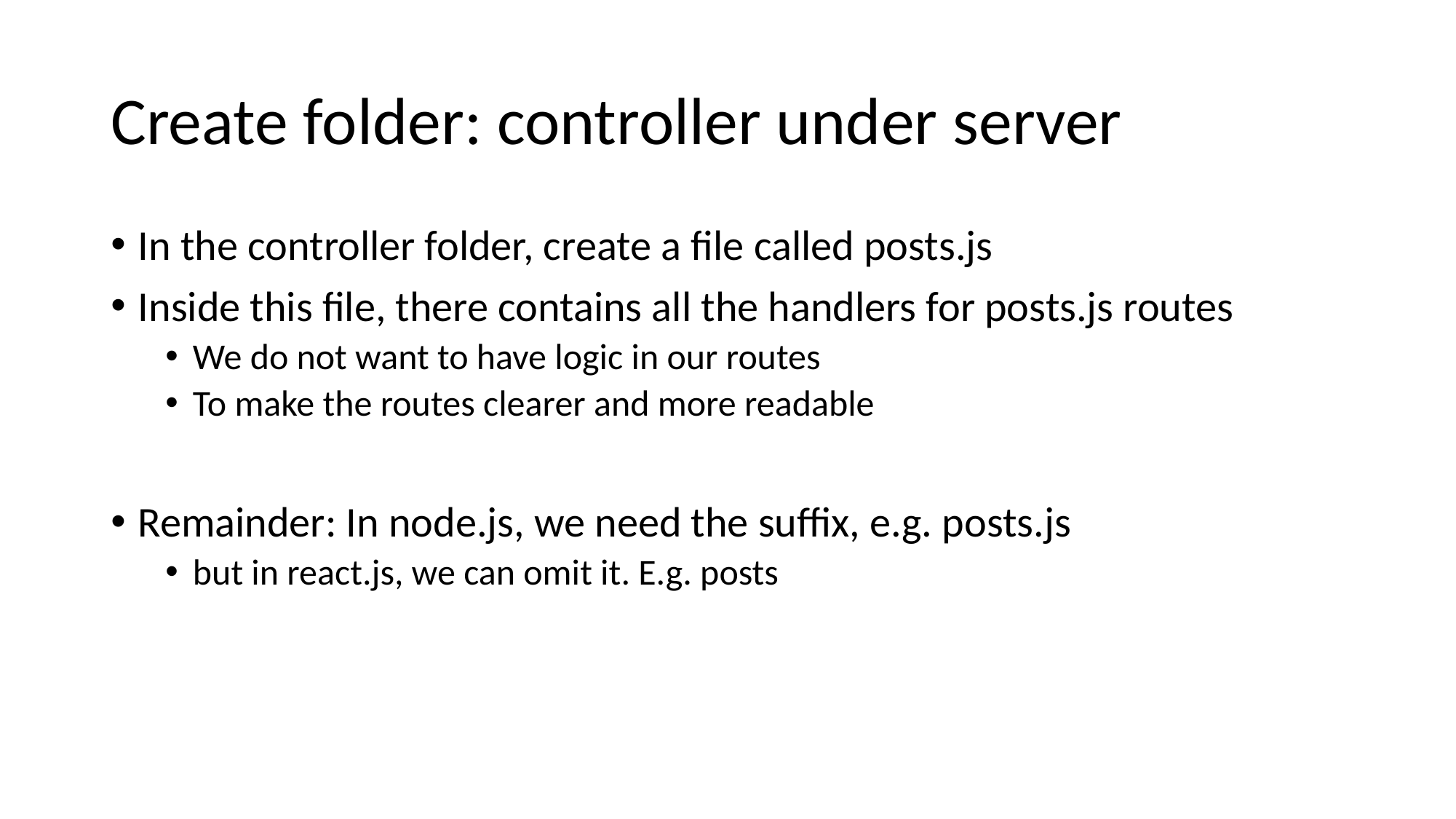

# Create folder: controller under server
In the controller folder, create a file called posts.js
Inside this file, there contains all the handlers for posts.js routes
We do not want to have logic in our routes
To make the routes clearer and more readable

Remainder: In node.js, we need the suffix, e.g. posts.js
but in react.js, we can omit it. E.g. posts